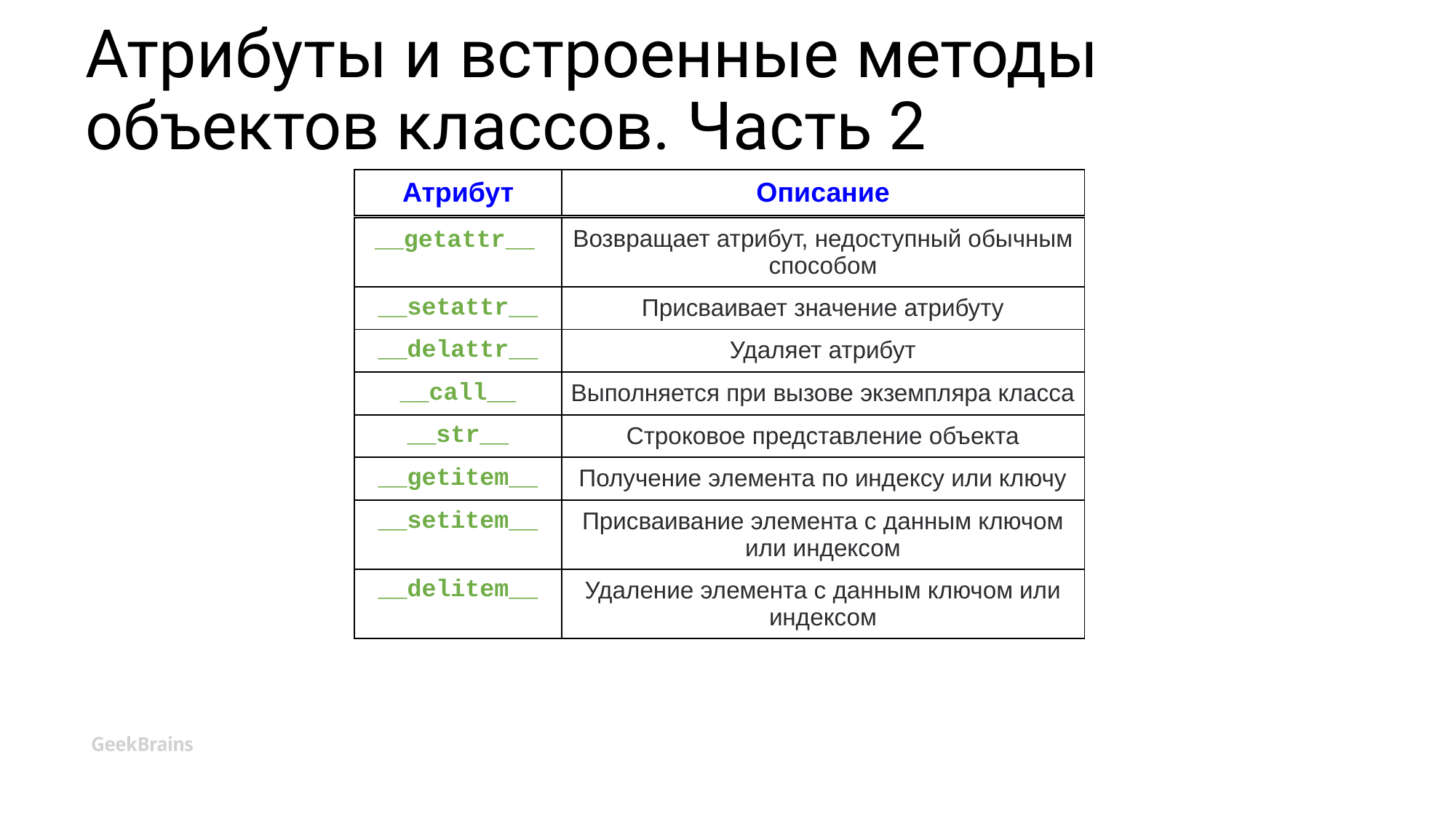

# Атрибуты и встроенные методы объектов классов. Часть 2
| Атрибут | Описание |
| --- | --- |
| \_\_getattr\_\_ | Возвращает атрибут, недоступный обычным способом |
| --- | --- |
| \_\_setattr\_\_ | Присваивает значение атрибуту |
| \_\_delattr\_\_ | Удаляет атрибут |
| \_\_call\_\_ | Выполняется при вызове экземпляра класса |
| \_\_str\_\_ | Строковое представление объекта |
| \_\_getitem\_\_ | Получение элемента по индексу или ключу |
| \_\_setitem\_\_ | Присваивание элемента с данным ключом или индексом |
| \_\_delitem\_\_ | Удаление элемента с данным ключом или индексом |